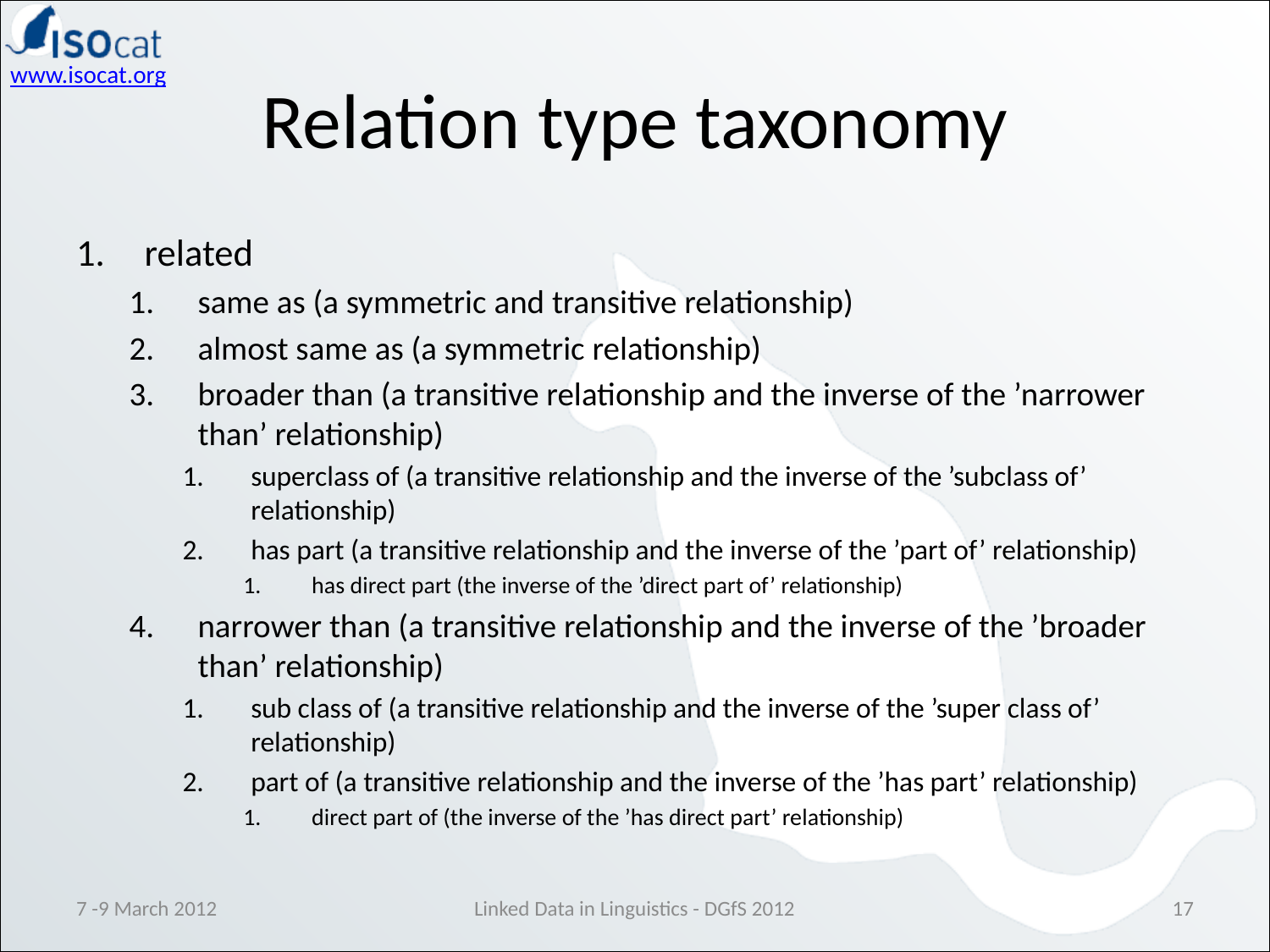

# Relation type taxonomy
related
same as (a symmetric and transitive relationship)
almost same as (a symmetric relationship)
broader than (a transitive relationship and the inverse of the ’narrower than’ relationship)
superclass of (a transitive relationship and the inverse of the ’subclass of’ relationship)
has part (a transitive relationship and the inverse of the ’part of’ relationship)
has direct part (the inverse of the ’direct part of’ relationship)
narrower than (a transitive relationship and the inverse of the ’broader than’ relationship)
sub class of (a transitive relationship and the inverse of the ’super class of’ relationship)
part of (a transitive relationship and the inverse of the ’has part’ relationship)
direct part of (the inverse of the ’has direct part’ relationship)
7 -9 March 2012
Linked Data in Linguistics - DGfS 2012
17